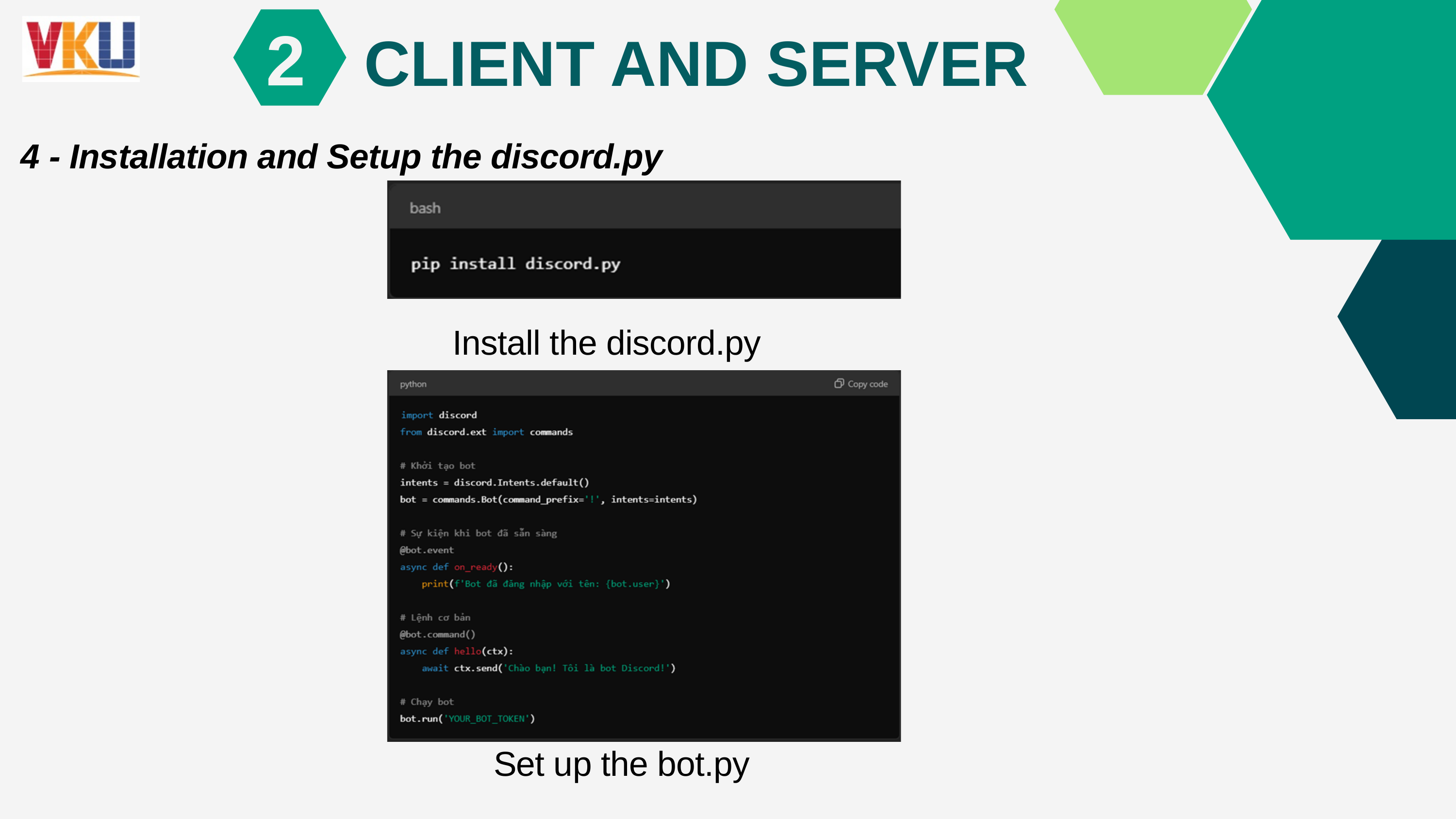

CLIENT AND SERVER
2

4 - Installation and Setup the discord.py

Install the discord.py

Set up the bot.py